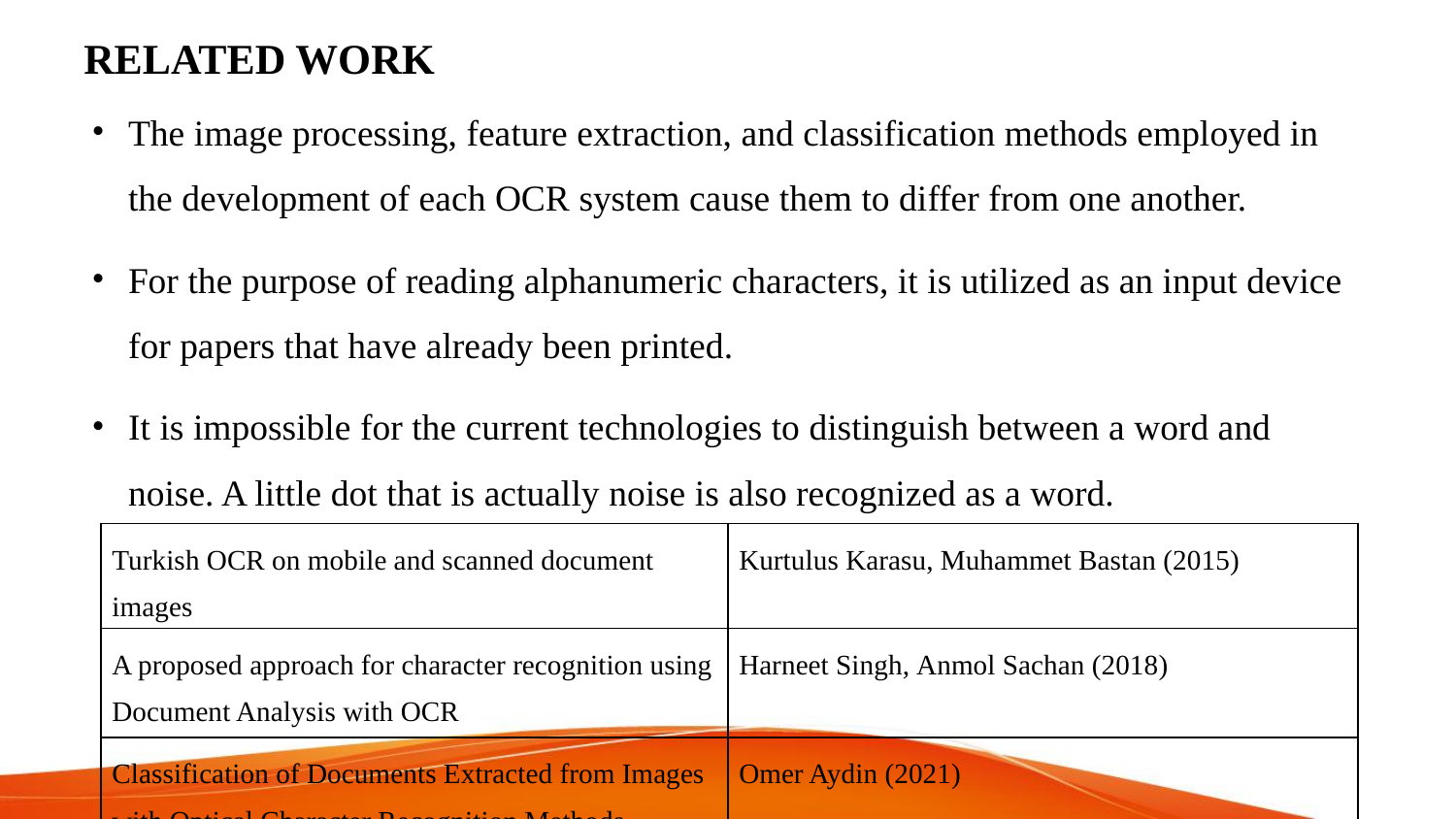

# RELATED WORK
The image processing, feature extraction, and classification methods employed in the development of each OCR system cause them to differ from one another.
For the purpose of reading alphanumeric characters, it is utilized as an input device for papers that have already been printed.
It is impossible for the current technologies to distinguish between a word and noise. A little dot that is actually noise is also recognized as a word.
| Turkish OCR on mobile and scanned document images | Kurtulus Karasu, Muhammet Bastan (2015) |
| --- | --- |
| A proposed approach for character recognition using Document Analysis with OCR | Harneet Singh, Anmol Sachan (2018) |
| Classification of Documents Extracted from Images with Optical Character Recognition Methods | Omer Aydin (2021) |